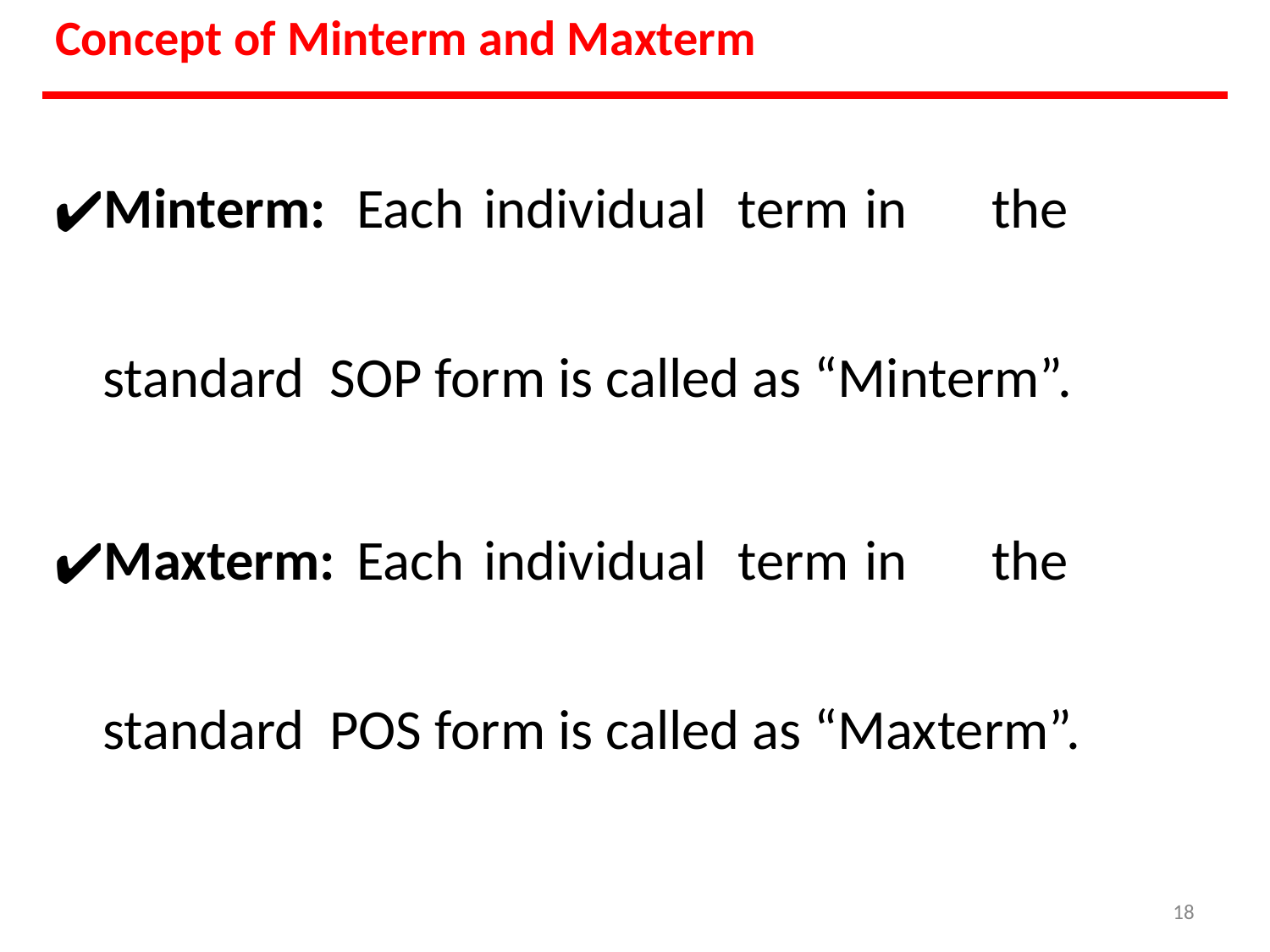

Concept of Minterm and Maxterm
Minterm:	Each	individual	term	in	the	standard  SOP form is called as “Minterm”.
Maxterm:	Each	individual	term	in	the	standard  POS form is called as “Maxterm”.

18